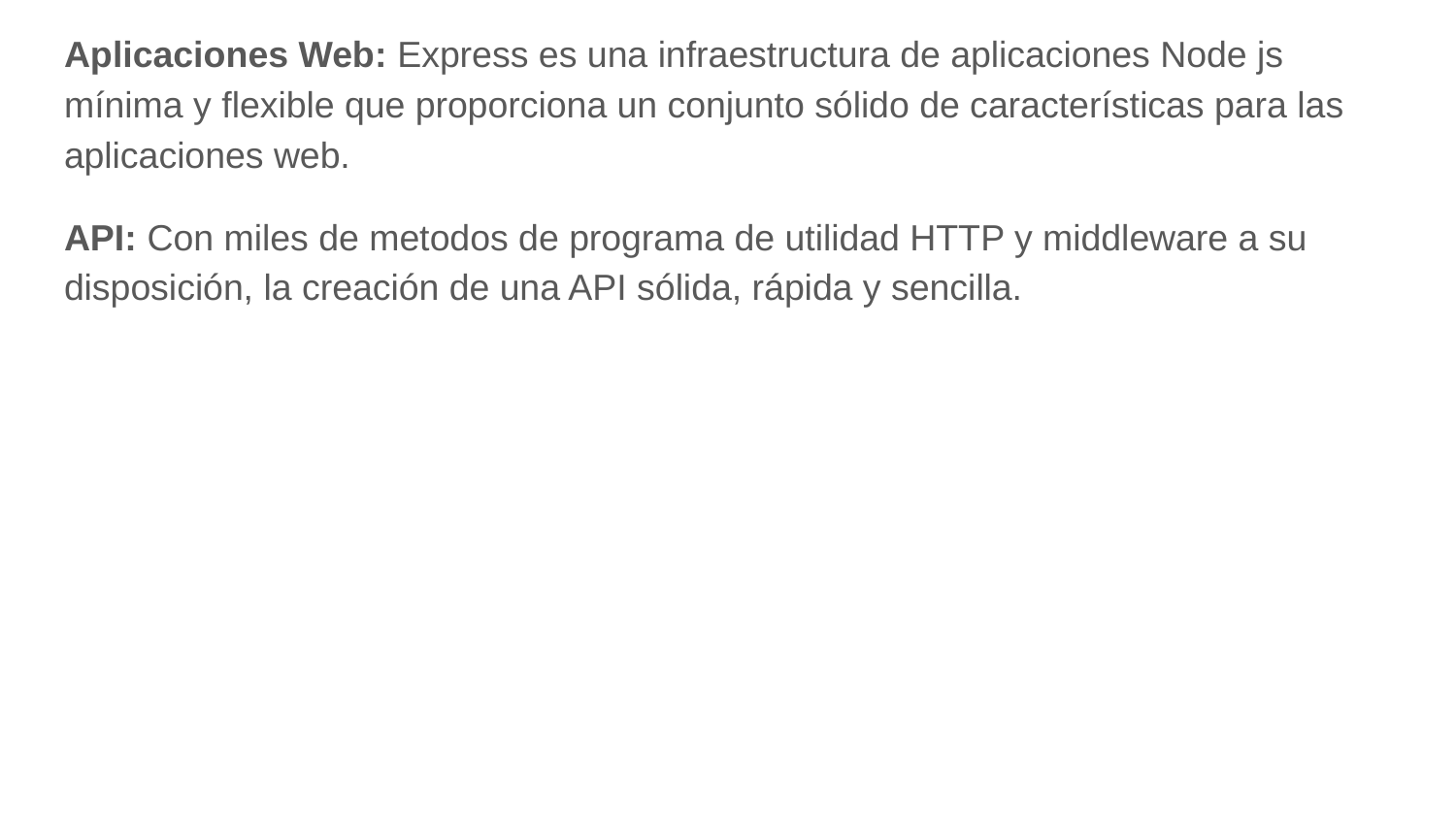

Aplicaciones Web: Express es una infraestructura de aplicaciones Node js mínima y flexible que proporciona un conjunto sólido de características para las aplicaciones web.
API: Con miles de metodos de programa de utilidad HTTP y middleware a su disposición, la creación de una API sólida, rápida y sencilla.